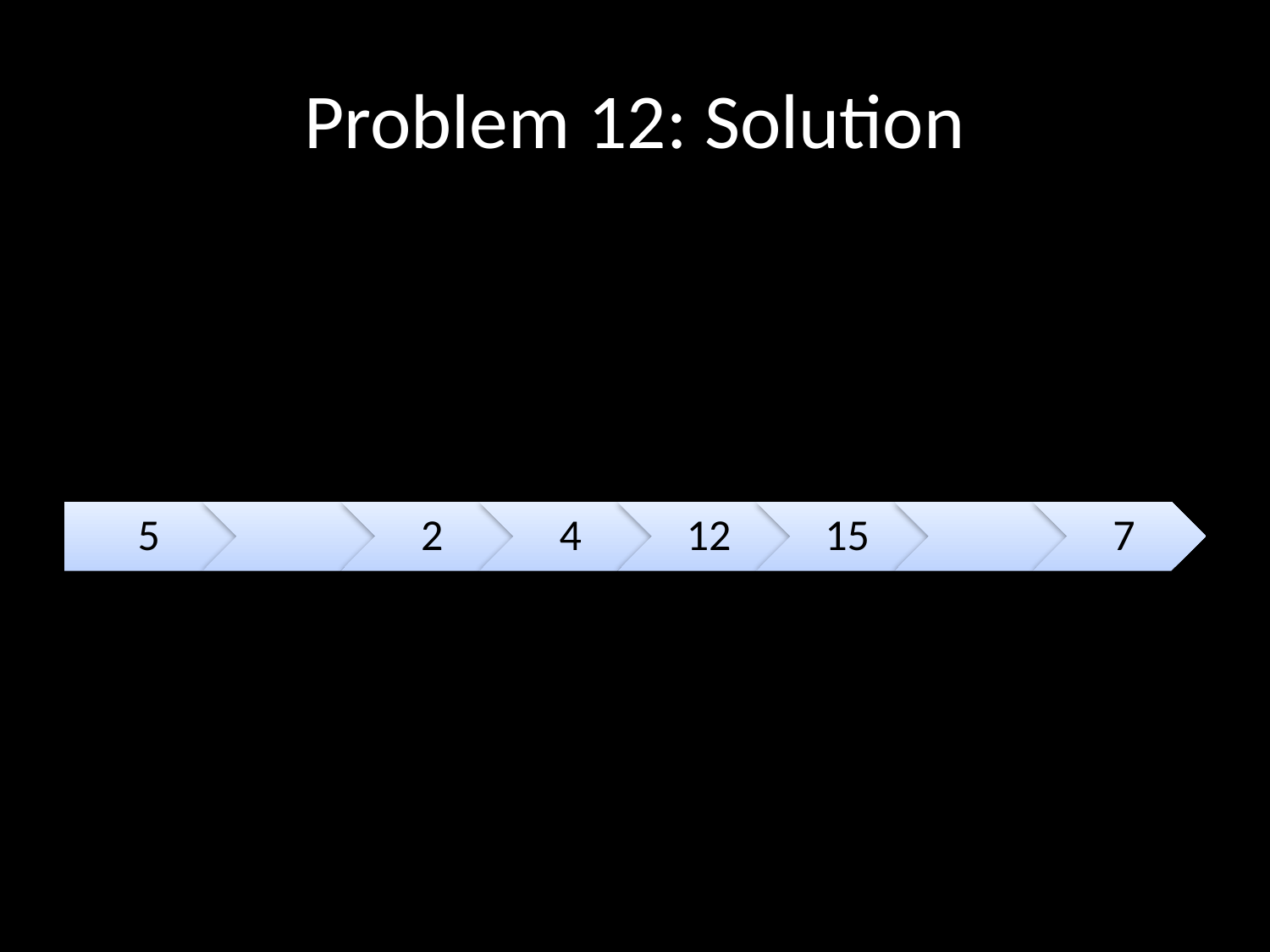

# Problem 12: Solution
5

2
4
12
15

7